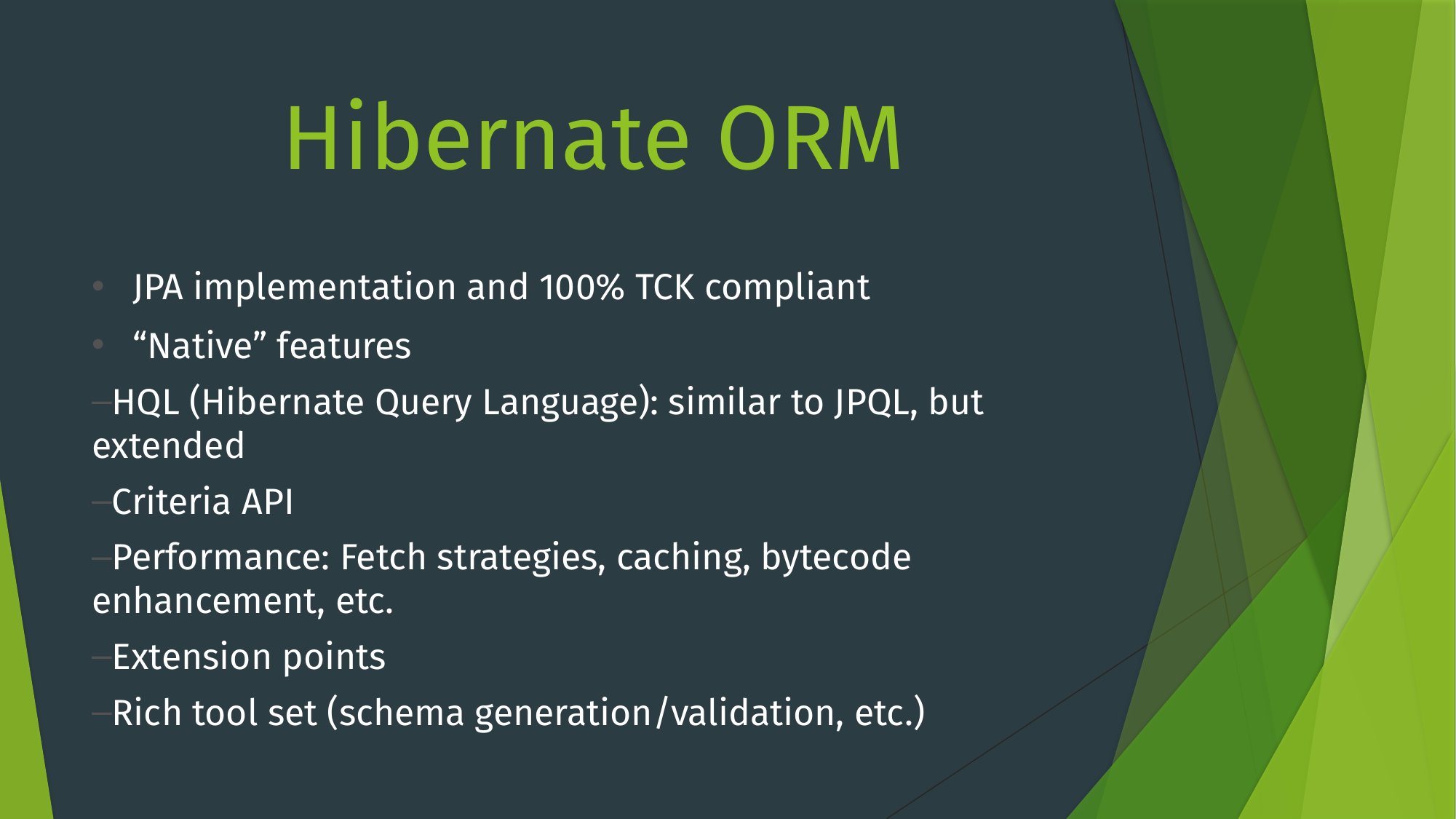

# Hibernate ORM
JPA implementation and 100% TCK compliant
“Native” features
HQL (Hibernate Query Language): similar to JPQL, but extended
Criteria API
Performance: Fetch strategies, caching, bytecode enhancement, etc.
Extension points
Rich tool set (schema generation/validation, etc.)